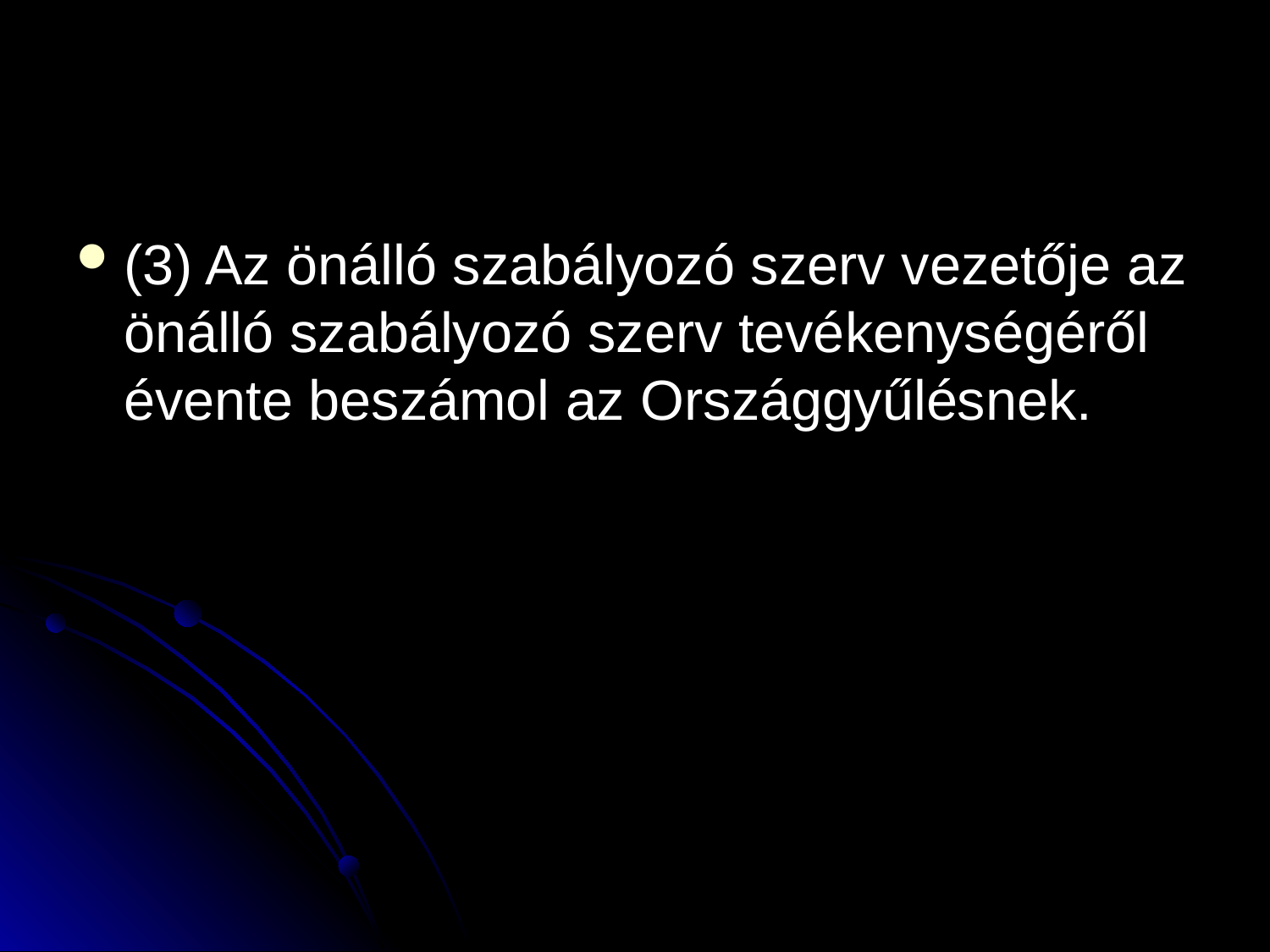

#
(3) Az önálló szabályozó szerv vezetője az önálló szabályozó szerv tevékenységéről évente beszámol az Országgyűlésnek.